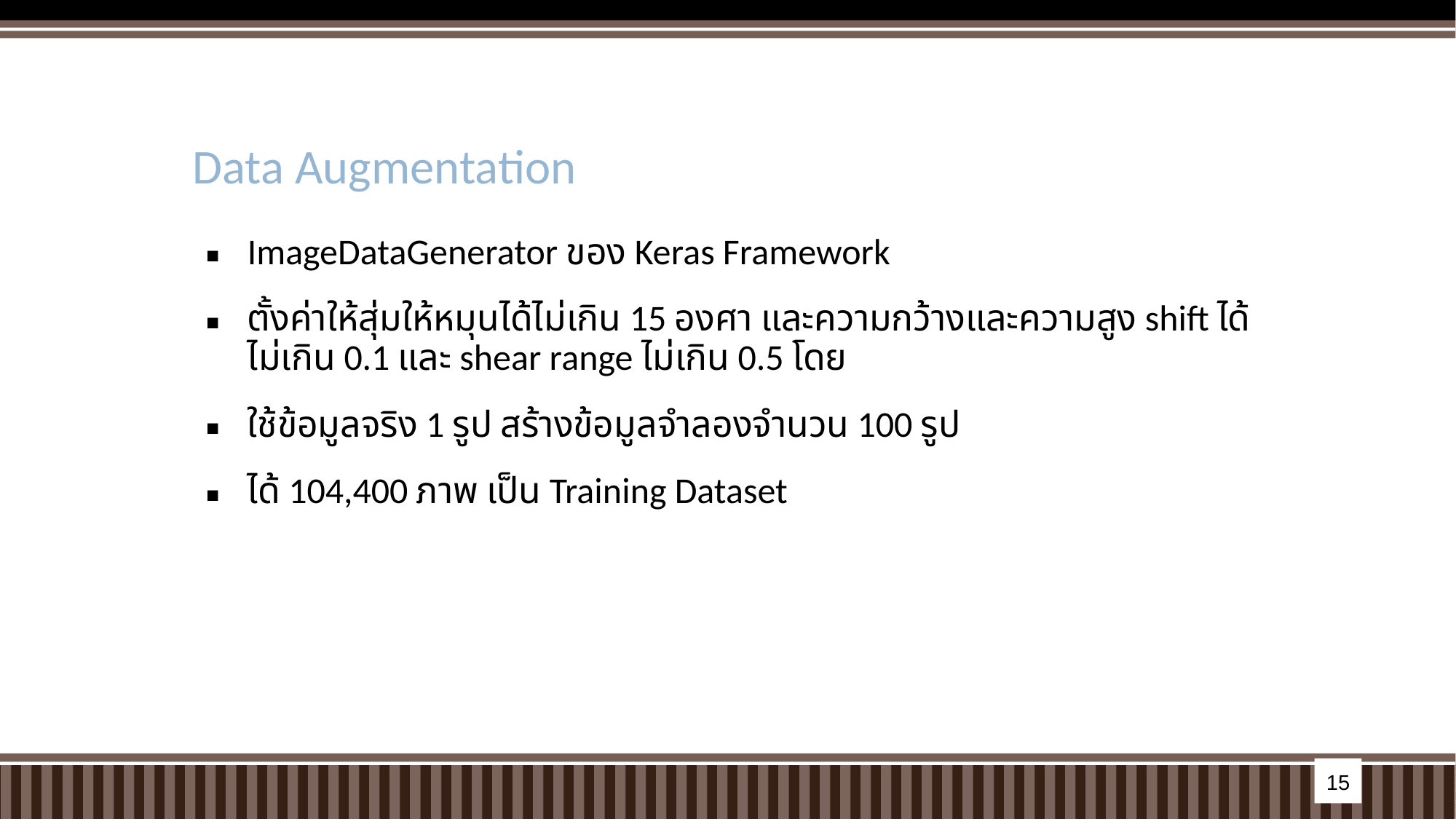

# Data Augmentation
ImageDataGenerator ของ Keras Framework
ตั้งค่าให้สุ่มให้หมุนได้ไม่เกิน 15 องศา และความกว้างและความสูง shift ได้ไม่เกิน 0.1 และ shear range ไม่เกิน 0.5 โดย
ใช้ข้อมูลจริง 1 รูป สร้างข้อมูลจำลองจำนวน 100 รูป
ได้ 104,400 ภาพ เป็น Training Dataset

15